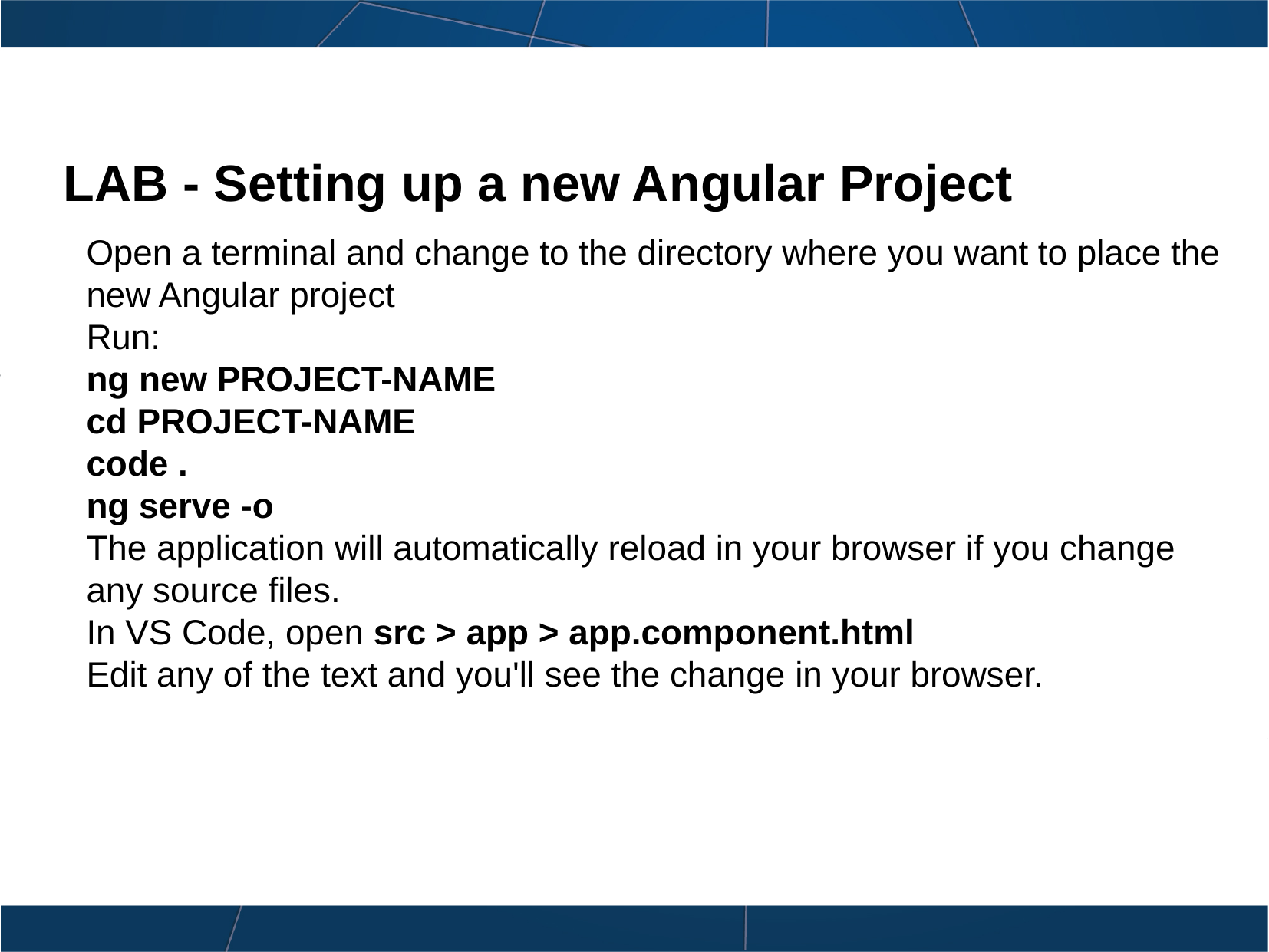

LAB - Setting up a new Angular Project
Open a terminal and change to the directory where you want to place the new Angular project
Run:
ng new PROJECT-NAME
cd PROJECT-NAME
code .
ng serve -o
The application will automatically reload in your browser if you change any source files.
In VS Code, open src > app > app.component.html
Edit any of the text and you'll see the change in your browser.